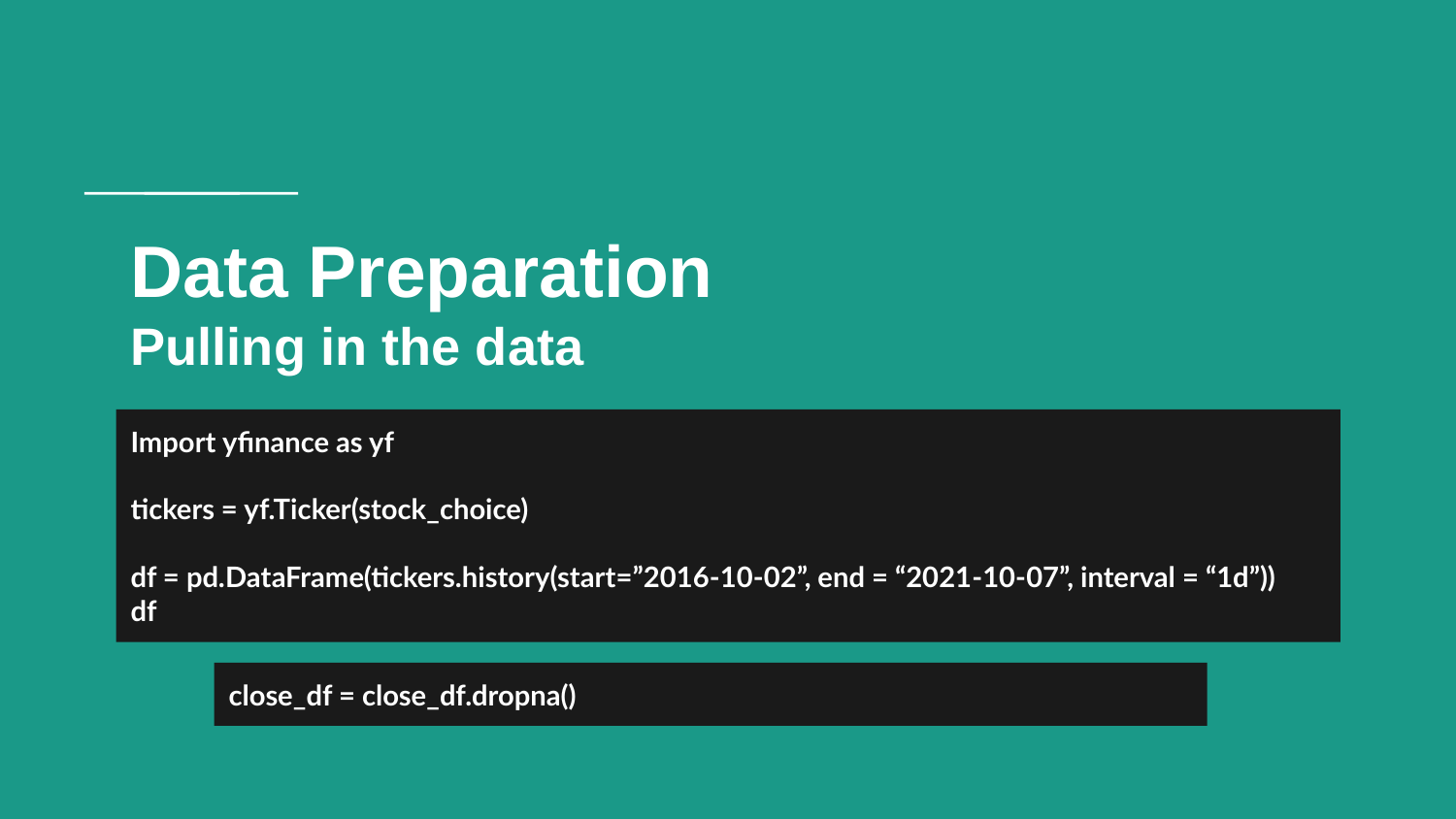

# Data Preparation
Pulling in the data
Import yfinance as yf

tickers = yf.Ticker(stock_choice)

df = pd.DataFrame(tickers.history(start=”2016-10-02”, end = “2021-10-07”, interval = “1d”))
df
close_df = close_df.dropna()